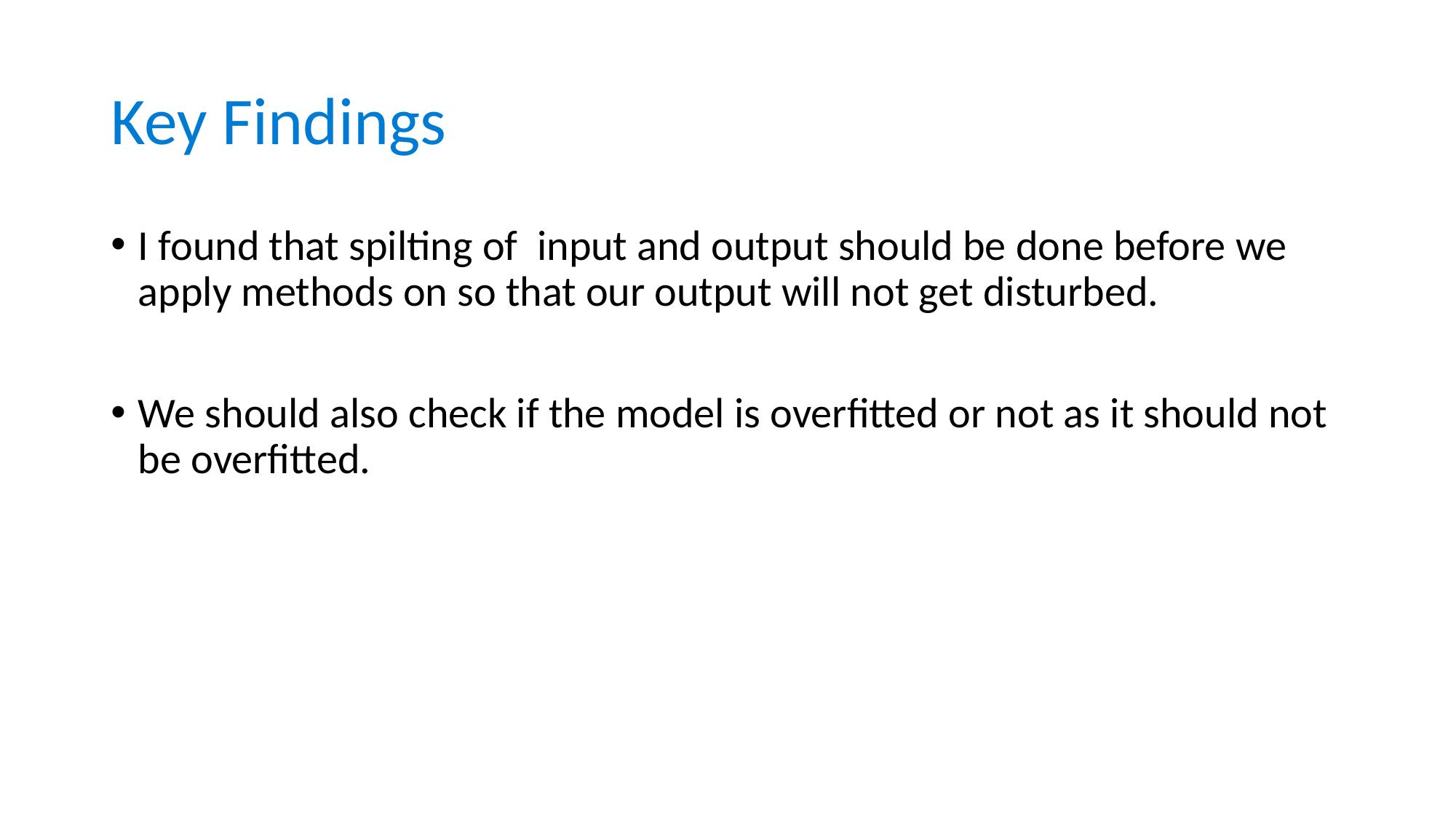

# Key Findings
I found that spilting of  input and output should be done before we apply methods on so that our output will not get disturbed.

We should also check if the model is overfitted or not as it should not be overfitted.